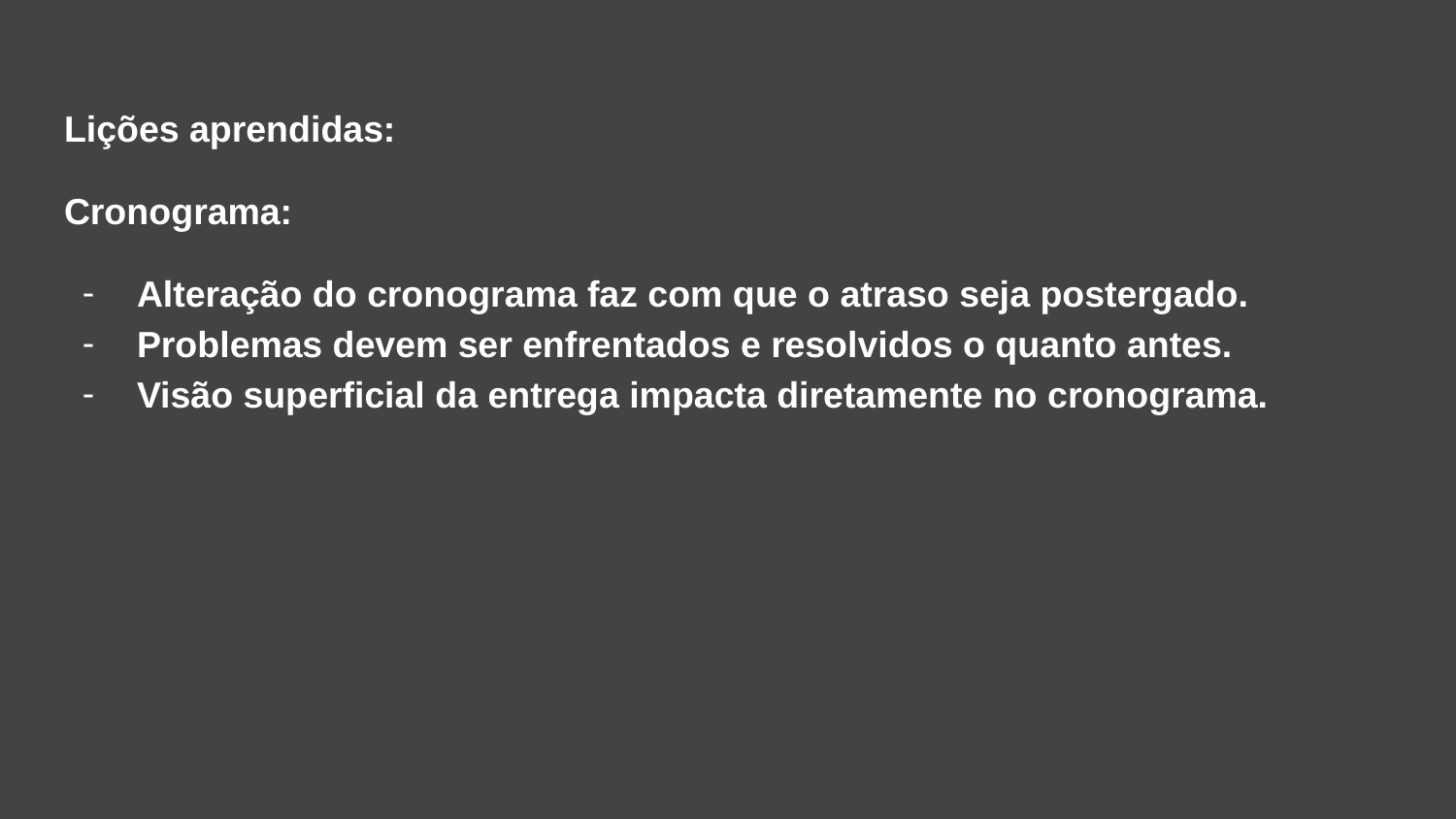

Lições aprendidas:
Cronograma:
Alteração do cronograma faz com que o atraso seja postergado.
Problemas devem ser enfrentados e resolvidos o quanto antes.
Visão superficial da entrega impacta diretamente no cronograma.